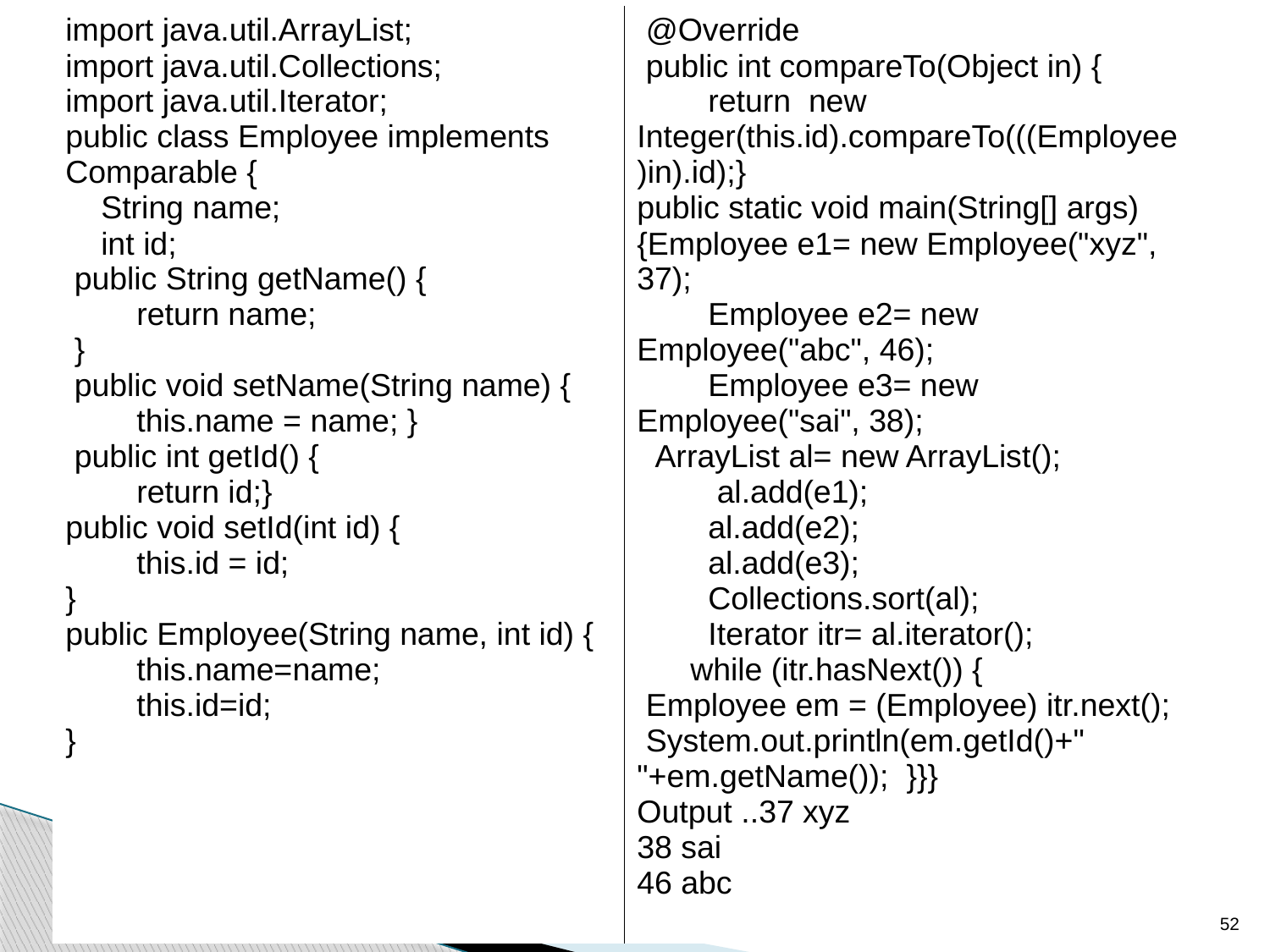

| import java.util.ArrayList; import java.util.Collections; import java.util.Iterator; public class Employee implements  Comparable {     String name;     int id;  public String getName() {         return name;  }  public void setName(String name) {         this.name = name; }  public int getId() {         return id;} public void setId(int id) {         this.id = id; } public Employee(String name, int id) {         this.name=name;         this.id=id; } | @Override  public int compareTo(Object in) {         return  new Integer(this.id).compareTo(((Employee)in).id);} public static void main(String[] args) {Employee e1= new Employee("xyz", 37);         Employee e2= new Employee("abc", 46);         Employee e3= new Employee("sai", 38);   ArrayList al= new ArrayList();          al.add(e1);         al.add(e2);         al.add(e3);         Collections.sort(al);         Iterator itr= al.iterator();       while (itr.hasNext()) {  Employee em = (Employee) itr.next();  System.out.println(em.getId()+" "+em.getName());  }}} Output ..37 xyz 38 sai 46 abc |
| --- | --- |
52